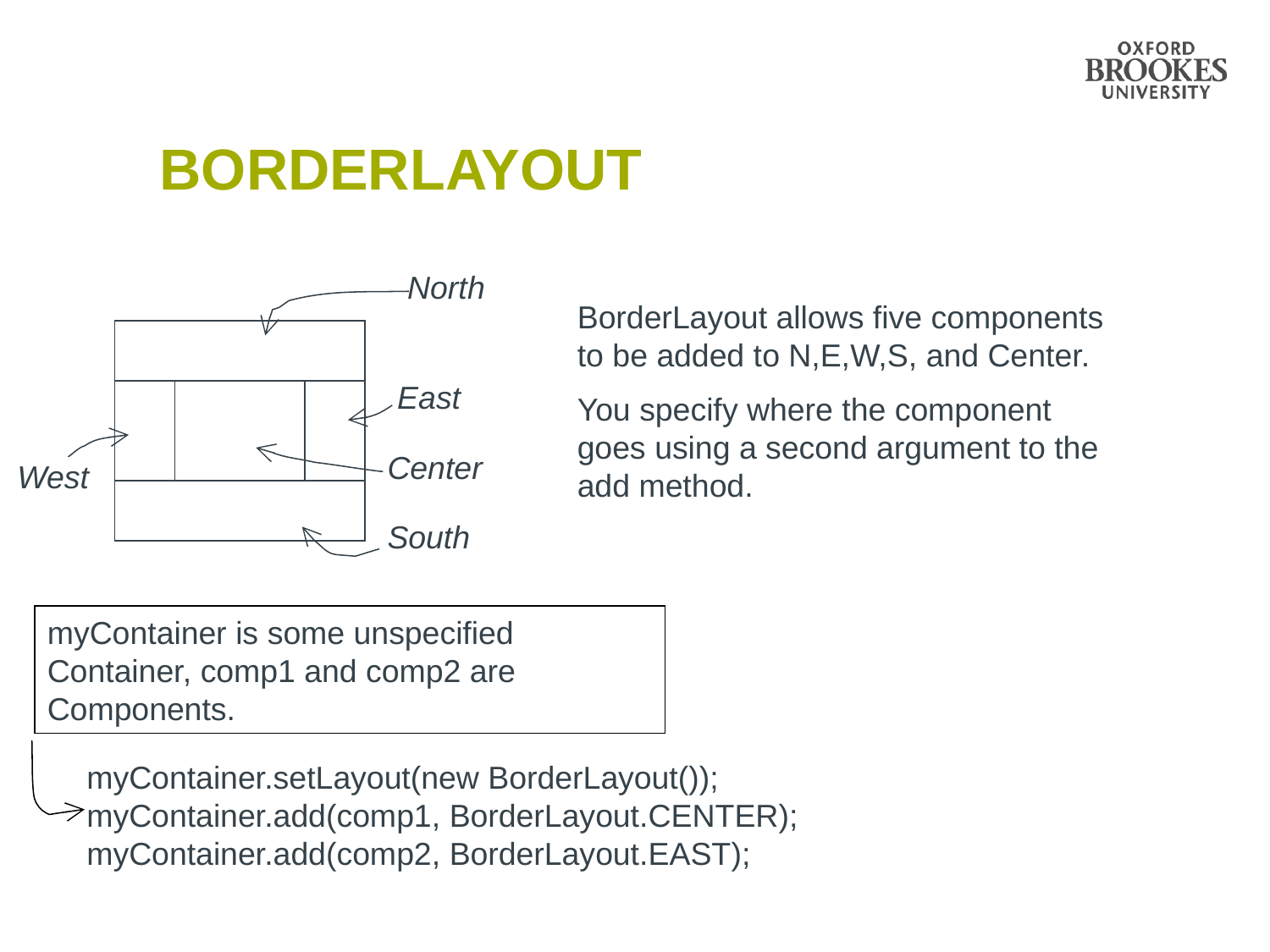

# BorderLayout
North

BorderLayout allows five components to be added to N,E,W,S, and Center.
You specify where the component goes using a second argument to the add method.

East

Center

West

South

myContainer is some unspecified Container, comp1 and comp2 are Components.

myContainer.setLayout(new BorderLayout());
myContainer.add(comp1, BorderLayout.CENTER);
myContainer.add(comp2, BorderLayout.EAST);